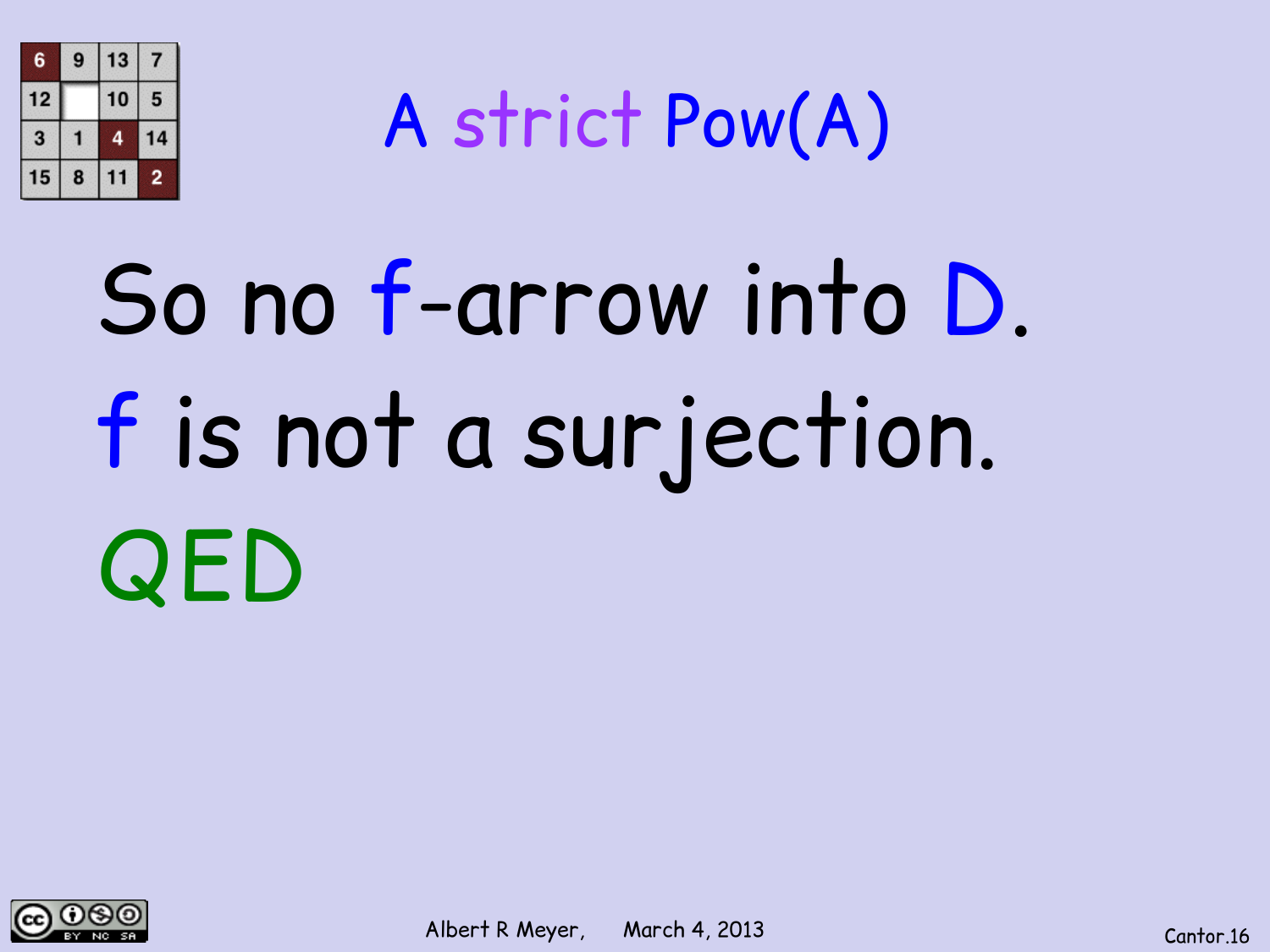

# A strict Pow(A)
So no f-arrow into D.
f is not a surjection.
QED